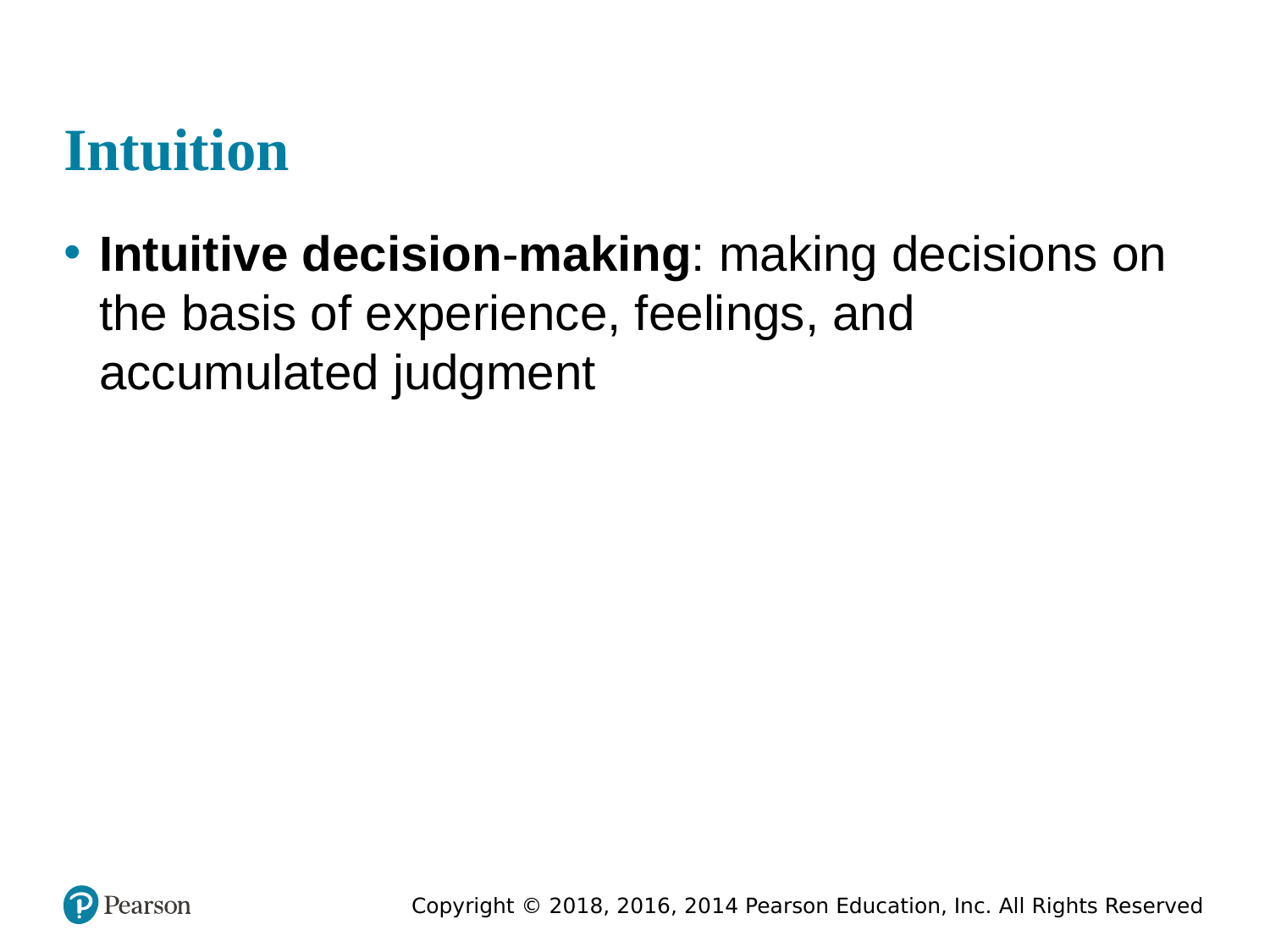

# Intuition
Intuitive decision-making: making decisions on the basis of experience, feelings, and accumulated judgment